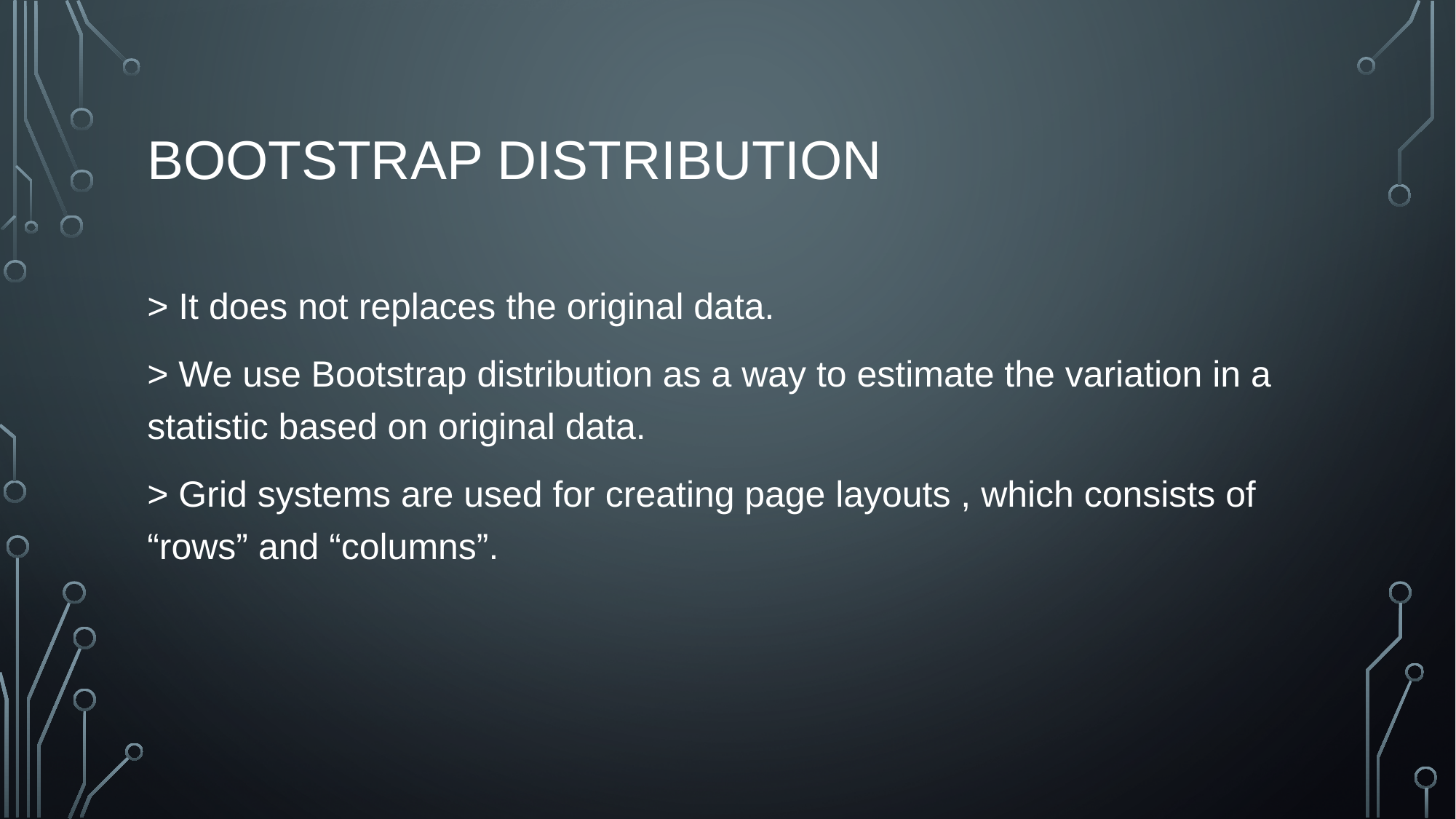

# BOOTSTRAP DISTRIBUTION
> It does not replaces the original data.
> We use Bootstrap distribution as a way to estimate the variation in a statistic based on original data.
> Grid systems are used for creating page layouts , which consists of “rows” and “columns”.